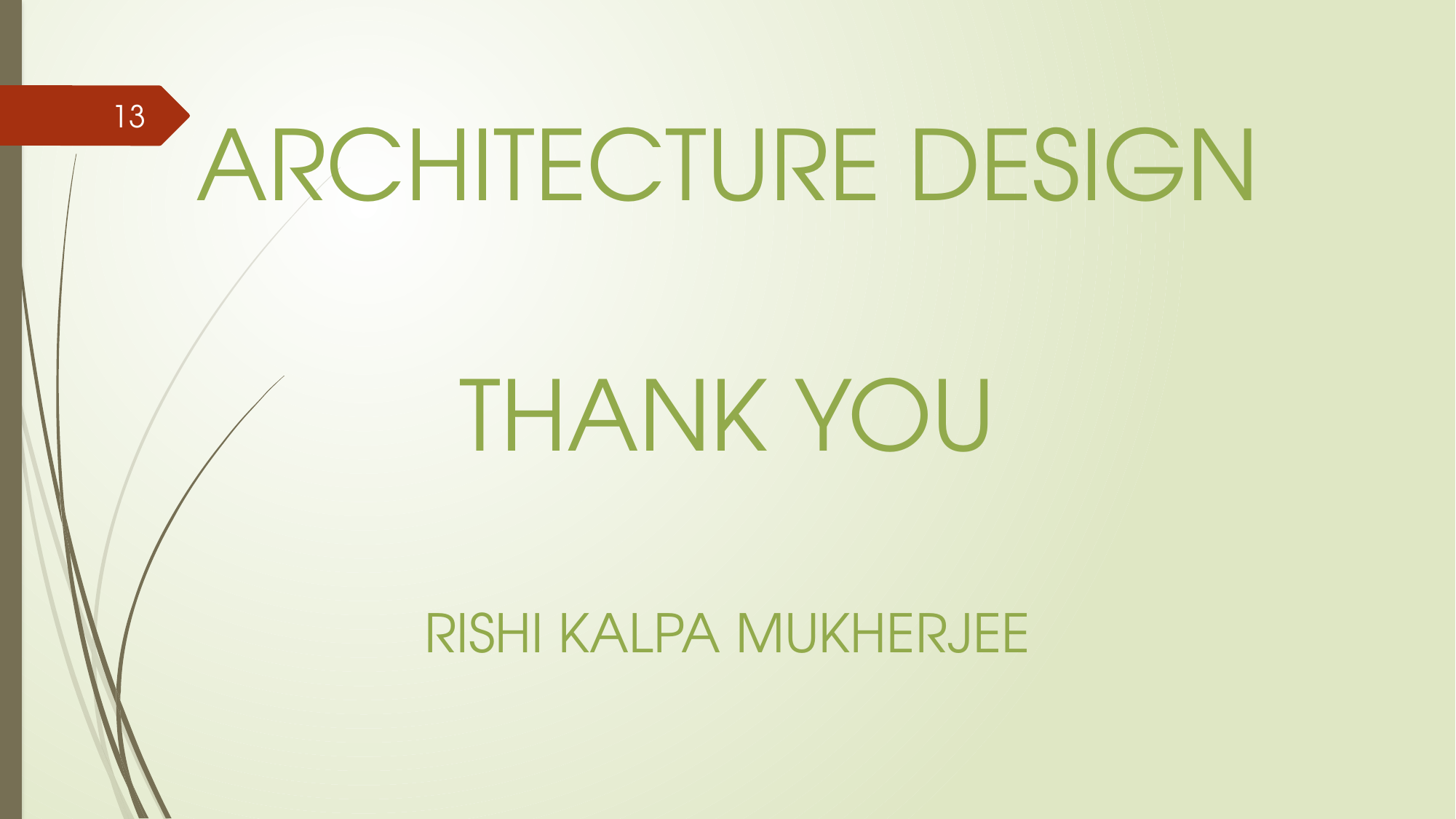

13
ARCHITECTURE DESIGN
THANK YOU
RISHI KALPA MUKHERJEE